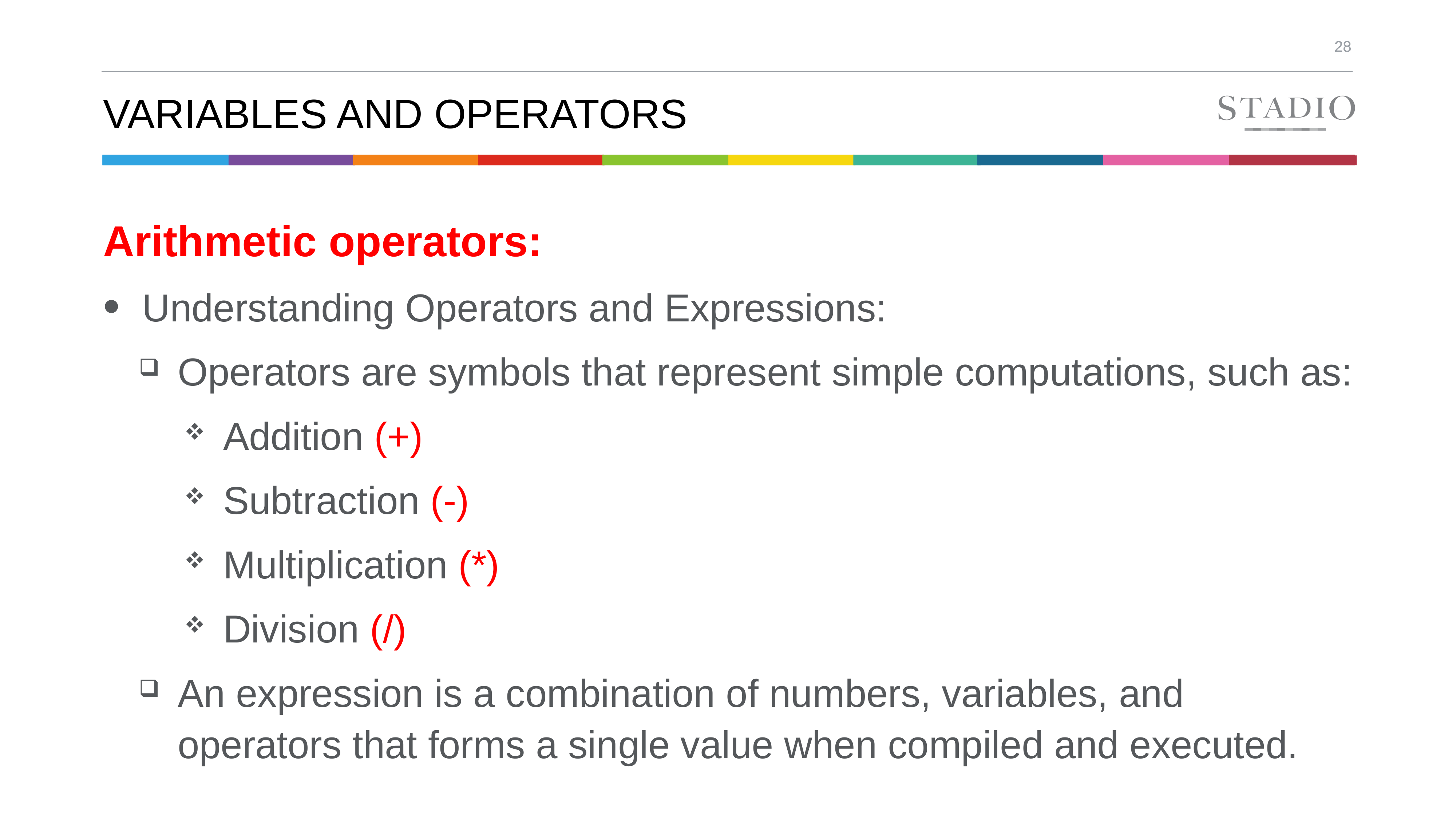

# Variables and Operators

Arithmetic operators:
Understanding Operators and Expressions:
Operators are symbols that represent simple computations, such as:
Addition (+)
Subtraction (-)
Multiplication (*)
Division (/)
An expression is a combination of numbers, variables, and operators that forms a single value when compiled and executed.